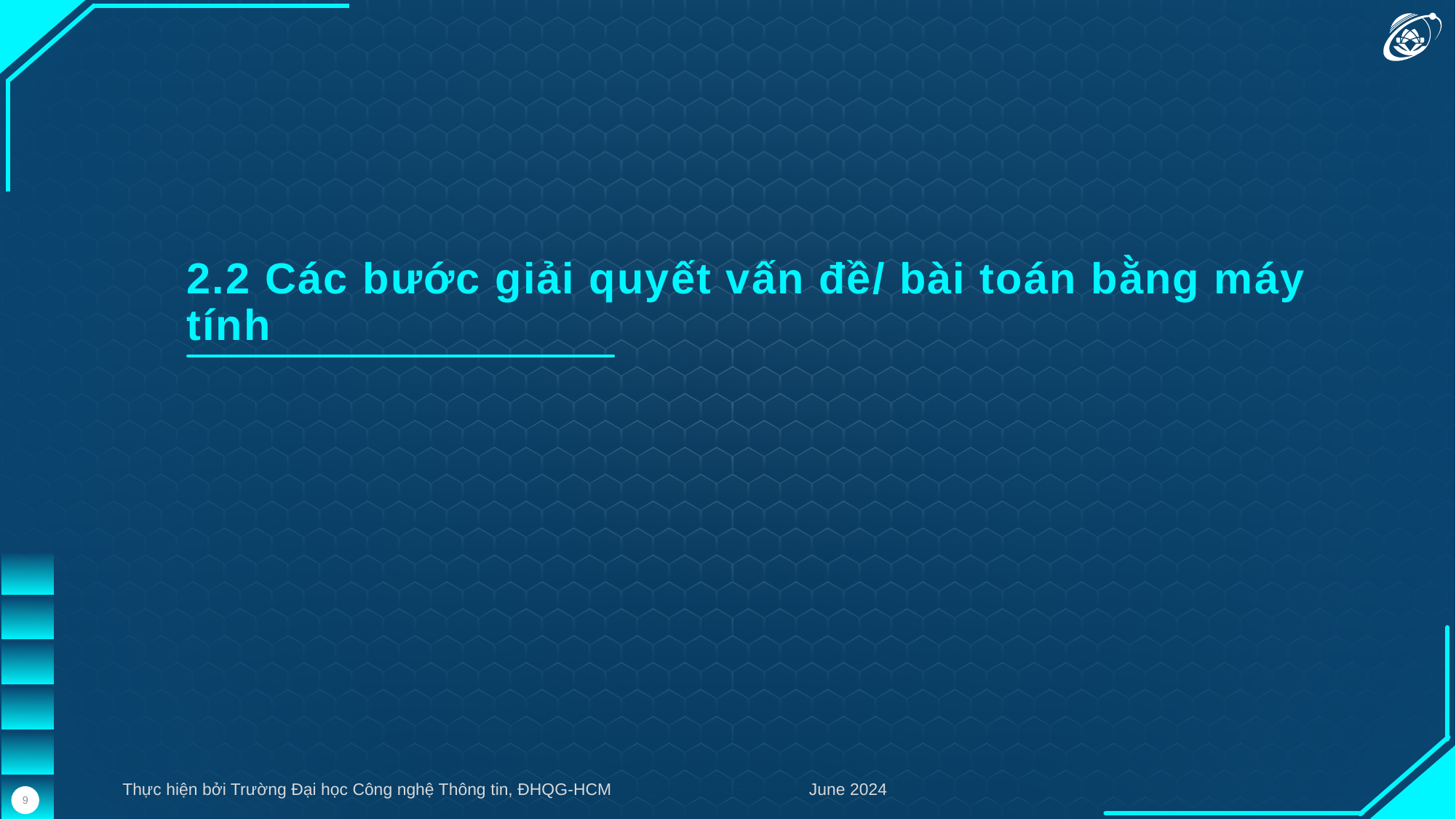

2.2 Các bước giải quyết vấn đề/ bài toán bằng máy tính

Thực hiện bởi Trường Đại học Công nghệ Thông tin, ĐHQG-HCM
June 2024
9